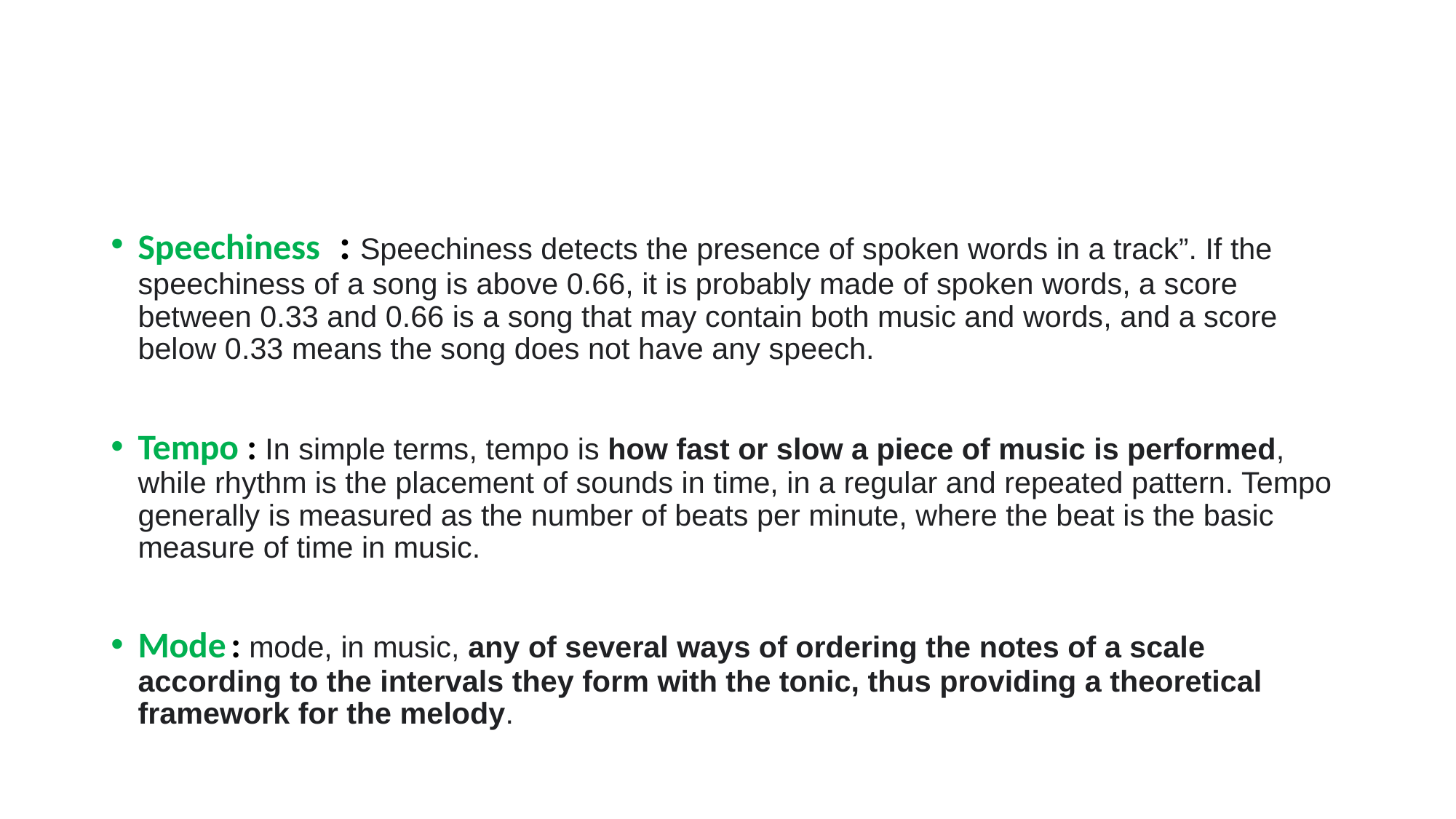

#
Speechiness  : Speechiness detects the presence of spoken words in a track”. If the speechiness of a song is above 0.66, it is probably made of spoken words, a score between 0.33 and 0.66 is a song that may contain both music and words, and a score below 0.33 means the song does not have any speech.

Tempo : In simple terms, tempo is how fast or slow a piece of music is performed, while rhythm is the placement of sounds in time, in a regular and repeated pattern. Tempo generally is measured as the number of beats per minute, where the beat is the basic measure of time in music.

Mode : mode, in music, any of several ways of ordering the notes of a scale according to the intervals they form with the tonic, thus providing a theoretical framework for the melody.